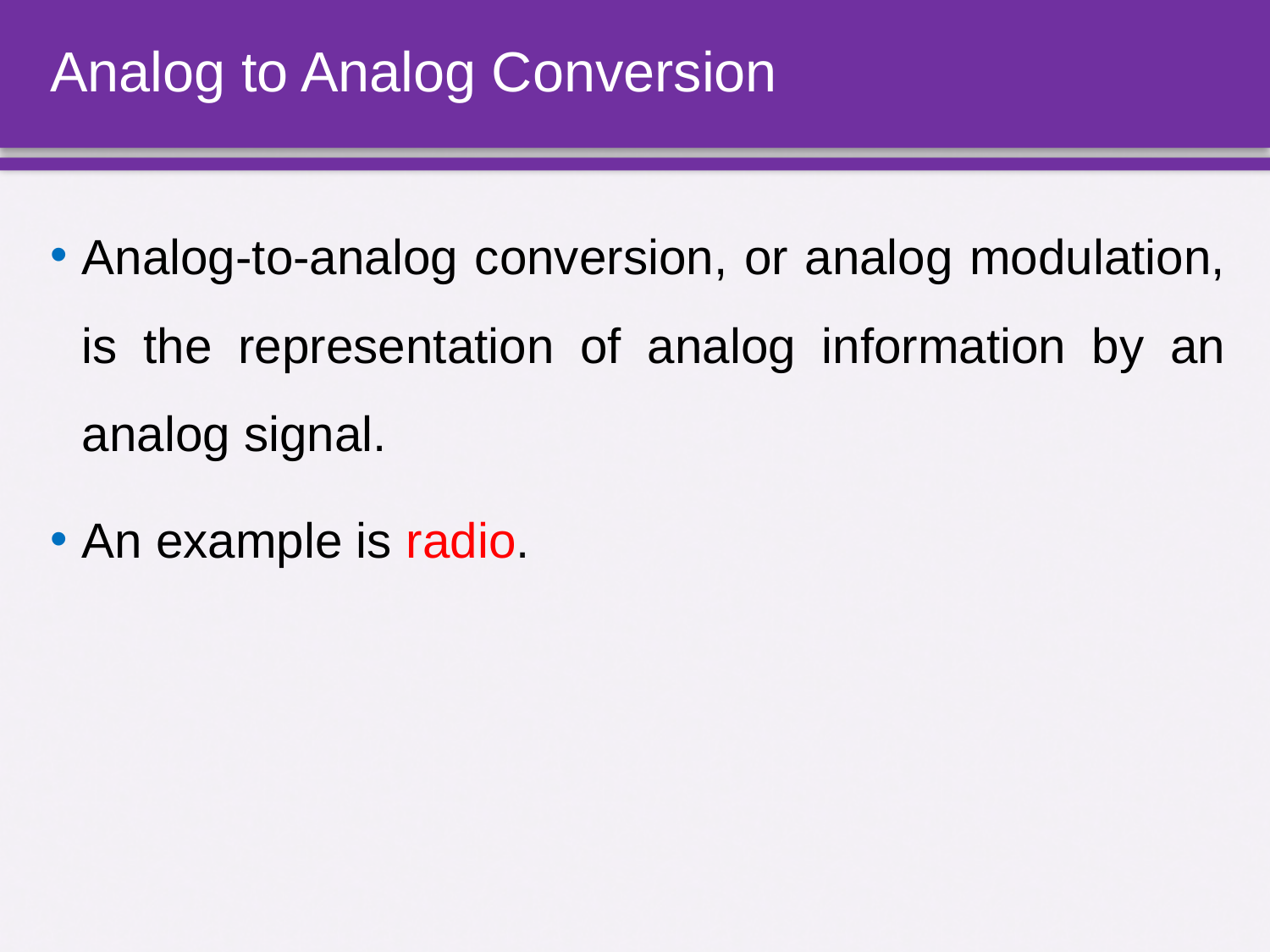

# Analog to Analog Conversion
Analog-to-analog conversion, or analog modulation, is the representation of analog information by an analog signal.
An example is radio.